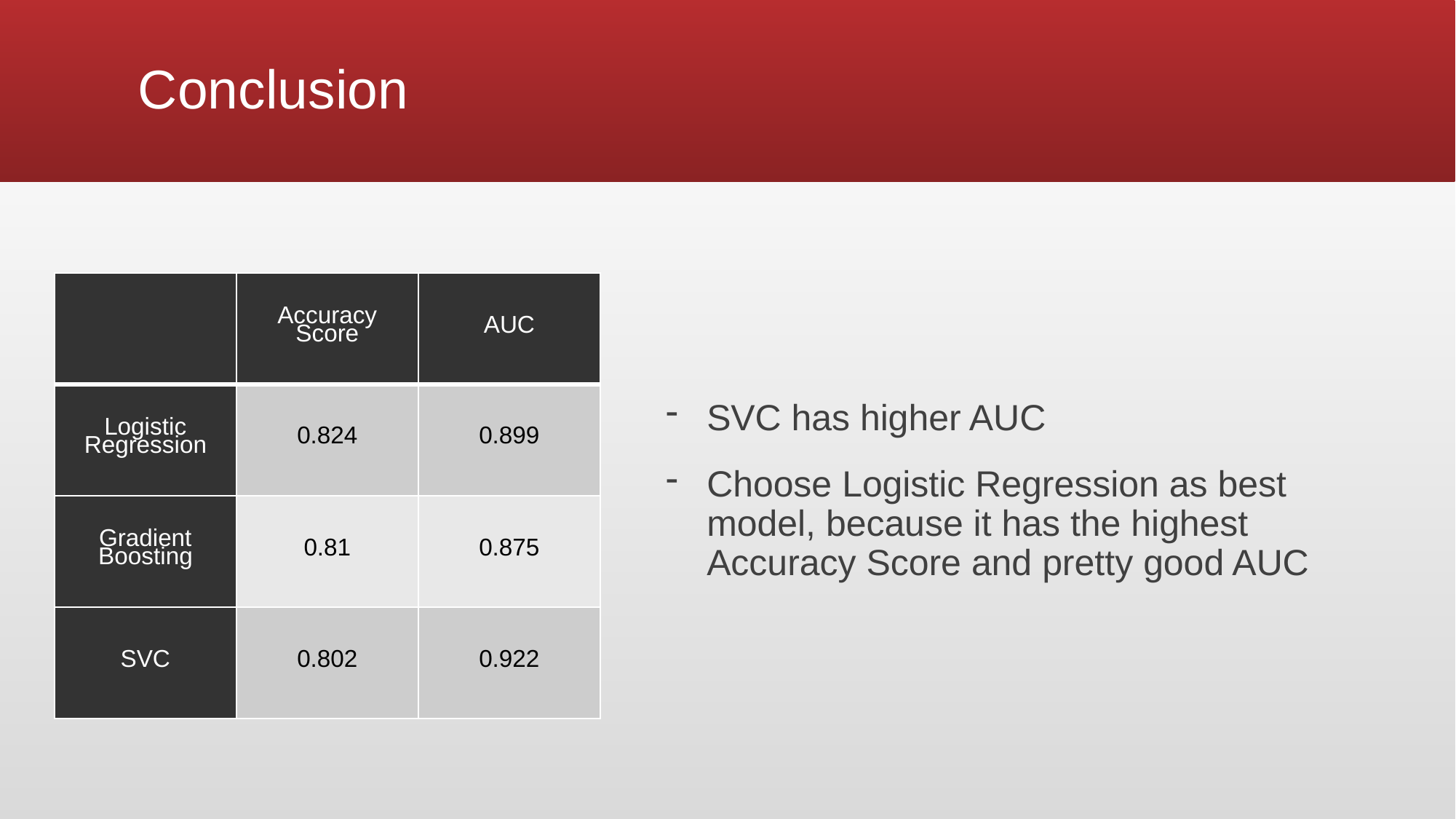

# Conclusion
SVC has higher AUC
Choose Logistic Regression as best model, because it has the highest Accuracy Score and pretty good AUC
|  | Accuracy Score | AUC |
| --- | --- | --- |
| Logistic Regression | 0.824 | 0.899 |
| Gradient Boosting | 0.81 | 0.875 |
| SVC | 0.802 | 0.922 |